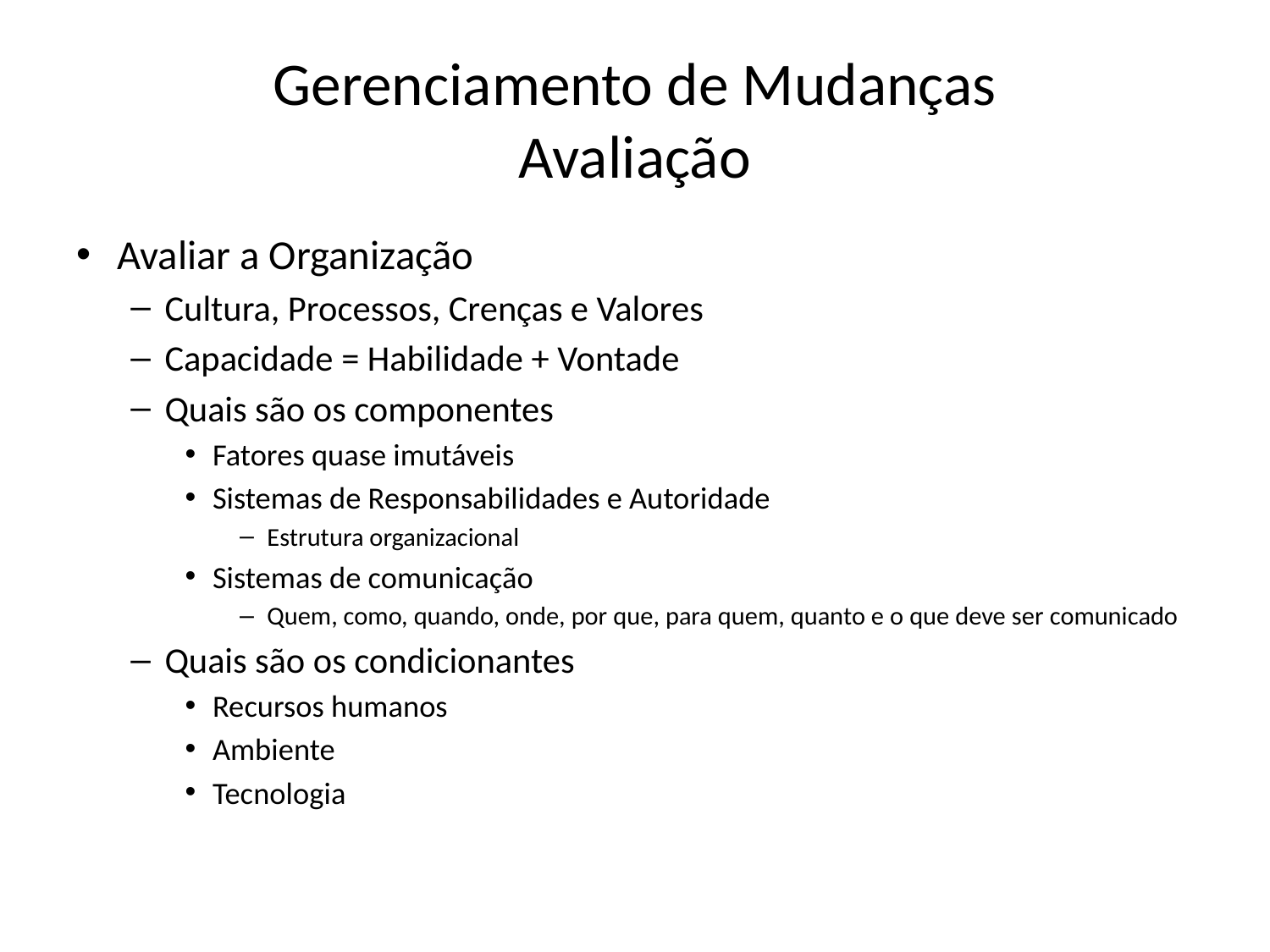

# Gerenciamento de Mudanças Avaliação
Avaliar a Organização
Cultura, Processos, Crenças e Valores
Capacidade = Habilidade + Vontade
Quais são os componentes
Fatores quase imutáveis
Sistemas de Responsabilidades e Autoridade
Estrutura organizacional
Sistemas de comunicação
Quem, como, quando, onde, por que, para quem, quanto e o que deve ser comunicado
Quais são os condicionantes
Recursos humanos
Ambiente
Tecnologia